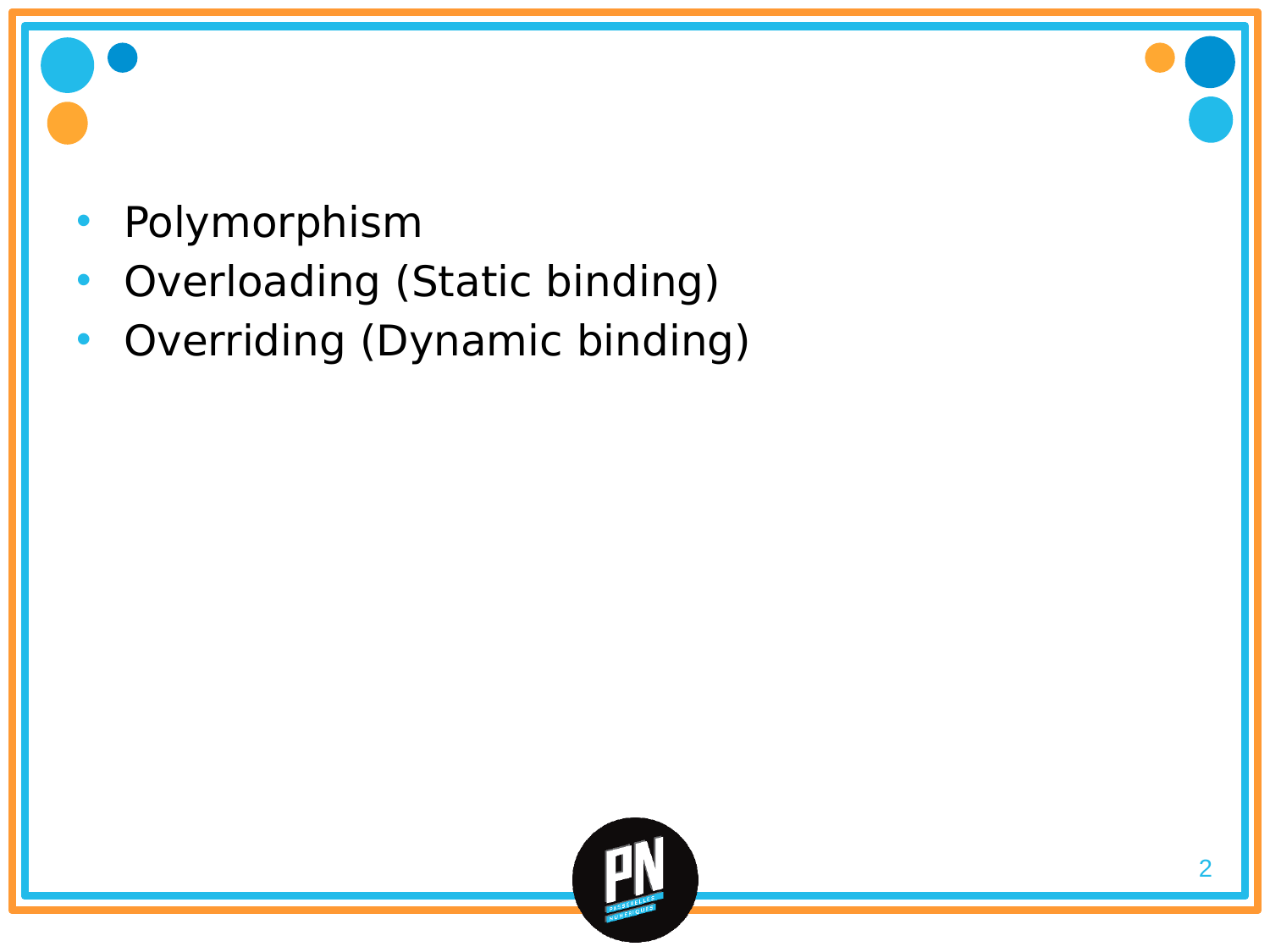

#
Polymorphism
Overloading (Static binding)
Overriding (Dynamic binding)